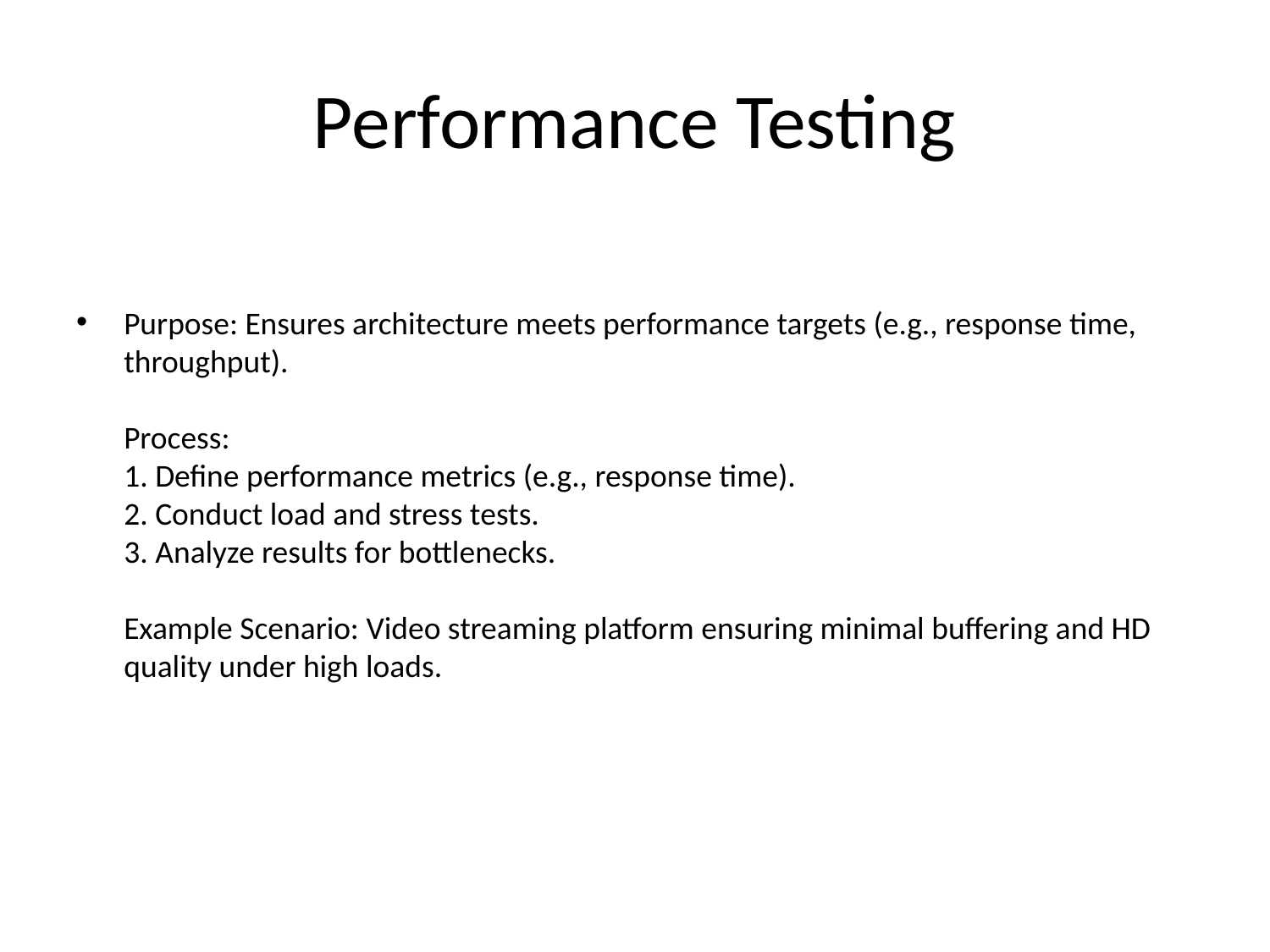

# Performance Testing

Purpose: Ensures architecture meets performance targets (e.g., response time, throughput).
Process:
1. Define performance metrics (e.g., response time).
2. Conduct load and stress tests.
3. Analyze results for bottlenecks.
Example Scenario: Video streaming platform ensuring minimal buffering and HD quality under high loads.